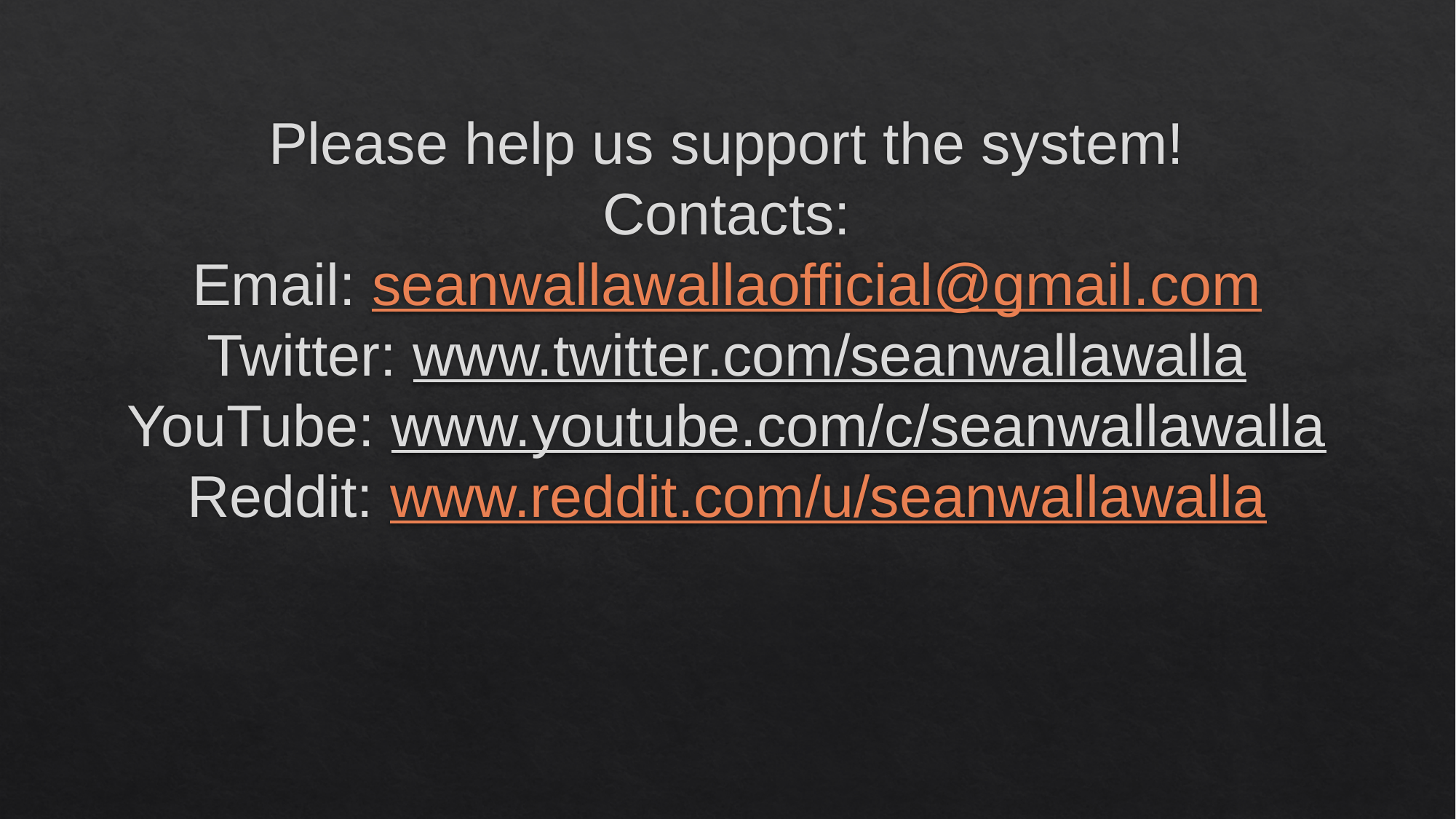

# Please help us support the system! Contacts: Email: seanwallawallaofficial@gmail.com Twitter: www.twitter.com/seanwallawalla YouTube: www.youtube.com/c/seanwallawalla Reddit: www.reddit.com/u/seanwallawalla